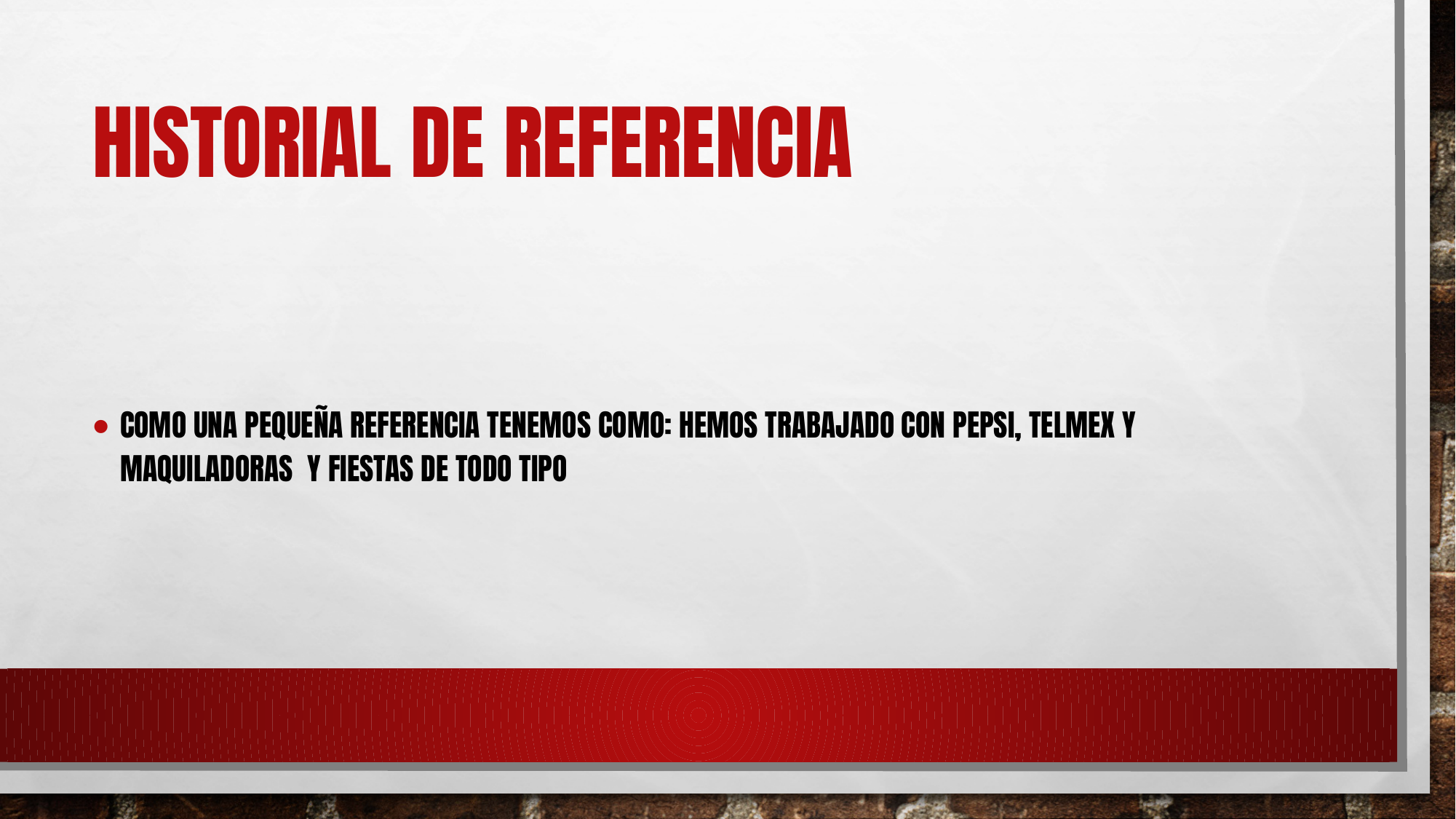

# Historial de referencia
Como una pequeña referencia tenemos como: Hemos trabajado con Pepsi, Telmex y maquiladoras  y fiestas de todo tipo